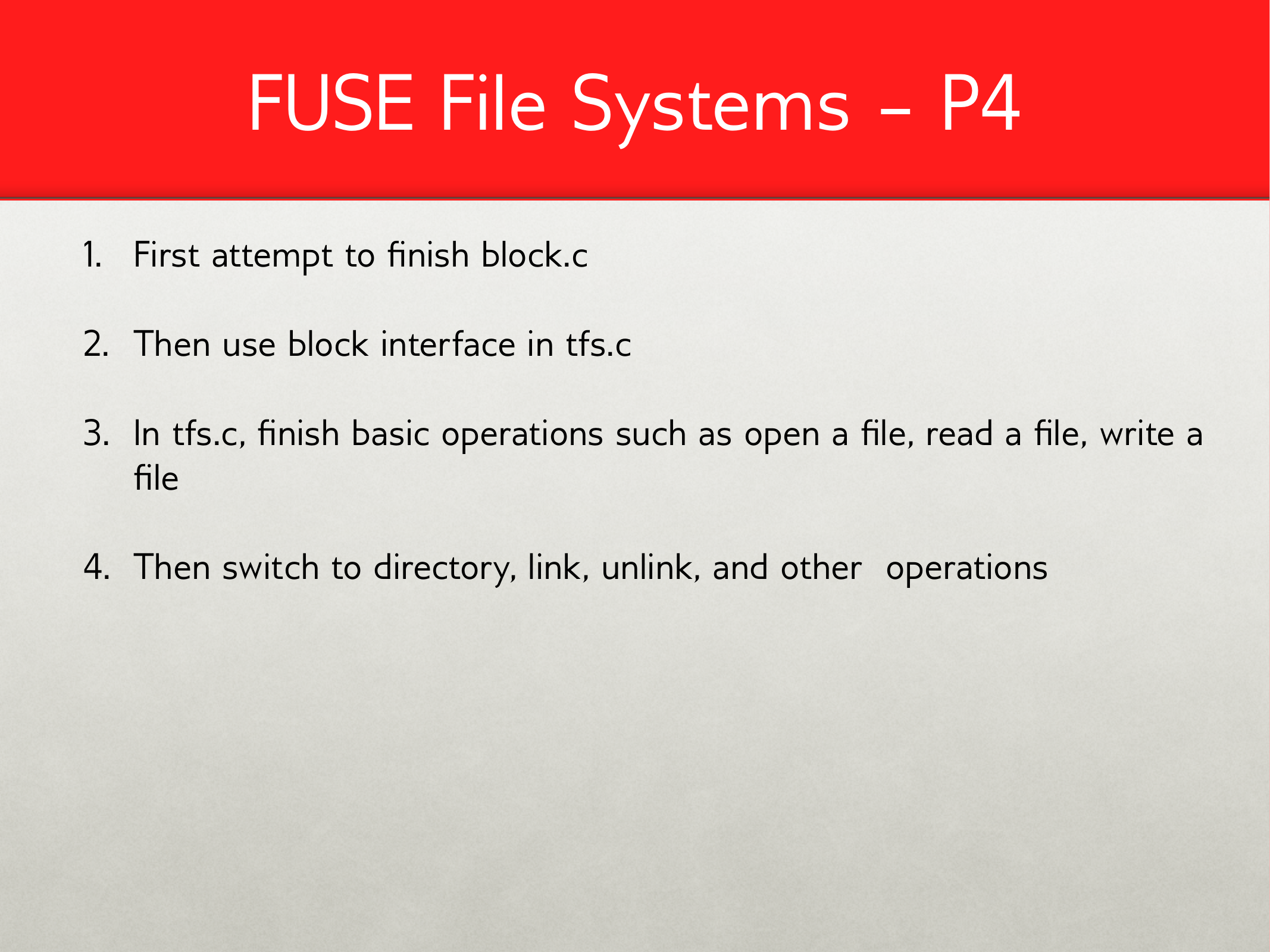

# FUSE File Systems – P4
First attempt to finish block.c

Then use block interface in tfs.c

In tfs.c, finish basic operations such as open a file, read a file, write a file

Then switch to directory, link, unlink, and other  operations